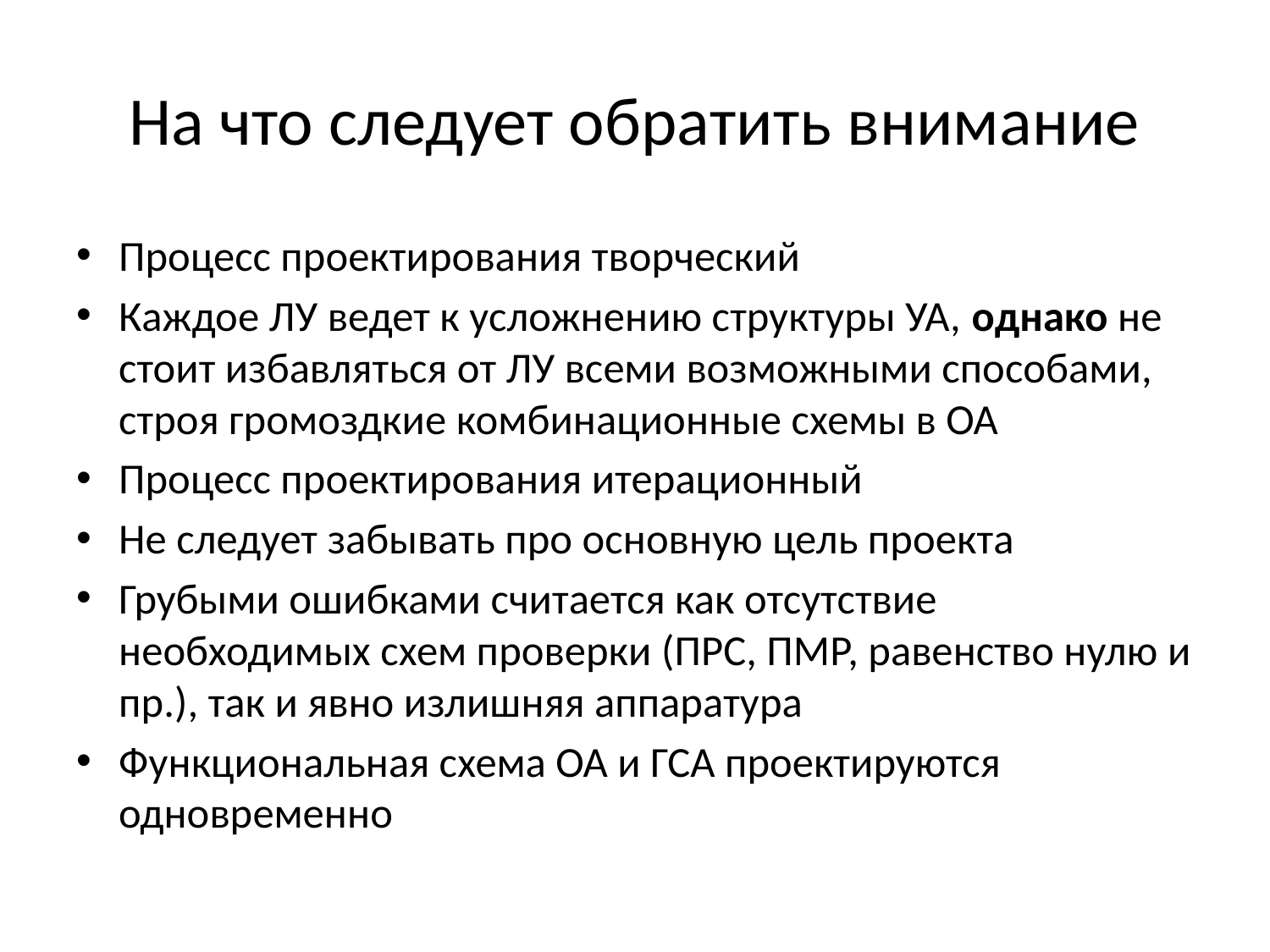

# На что следует обратить внимание
Процесс проектирования творческий
Каждое ЛУ ведет к усложнению структуры УА, однако не стоит избавляться от ЛУ всеми возможными способами, строя громоздкие комбинационные схемы в ОА
Процесс проектирования итерационный
Не следует забывать про основную цель проекта
Грубыми ошибками считается как отсутствие необходимых схем проверки (ПРС, ПМР, равенство нулю и пр.), так и явно излишняя аппаратура
Функциональная схема ОА и ГСА проектируются одновременно